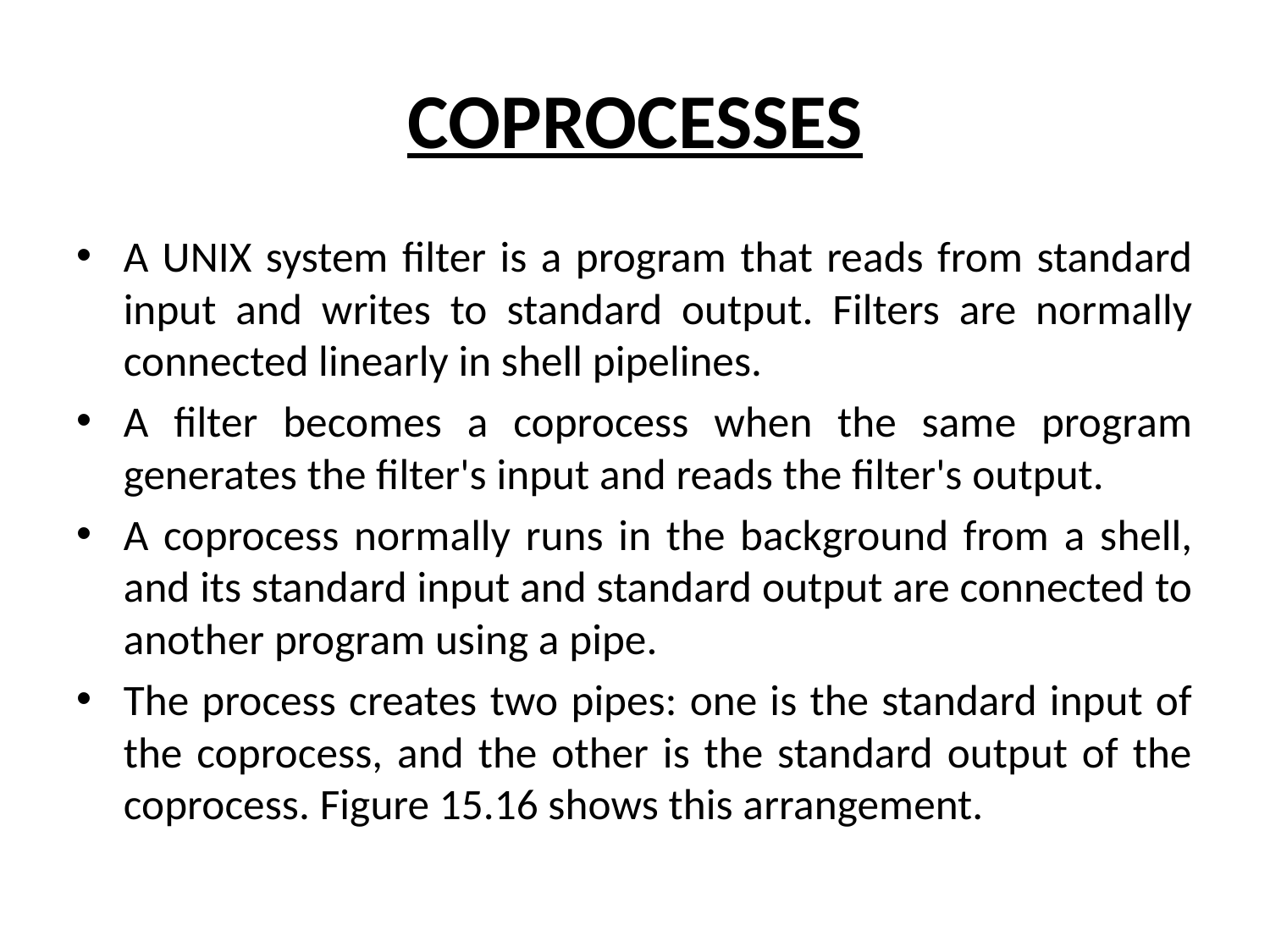

# COPROCESSES
A UNIX system filter is a program that reads from standard input and writes to standard output. Filters are normally connected linearly in shell pipelines.
A filter becomes a coprocess when the same program generates the filter's input and reads the filter's output.
A coprocess normally runs in the background from a shell, and its standard input and standard output are connected to another program using a pipe.
The process creates two pipes: one is the standard input of the coprocess, and the other is the standard output of the coprocess. Figure 15.16 shows this arrangement.